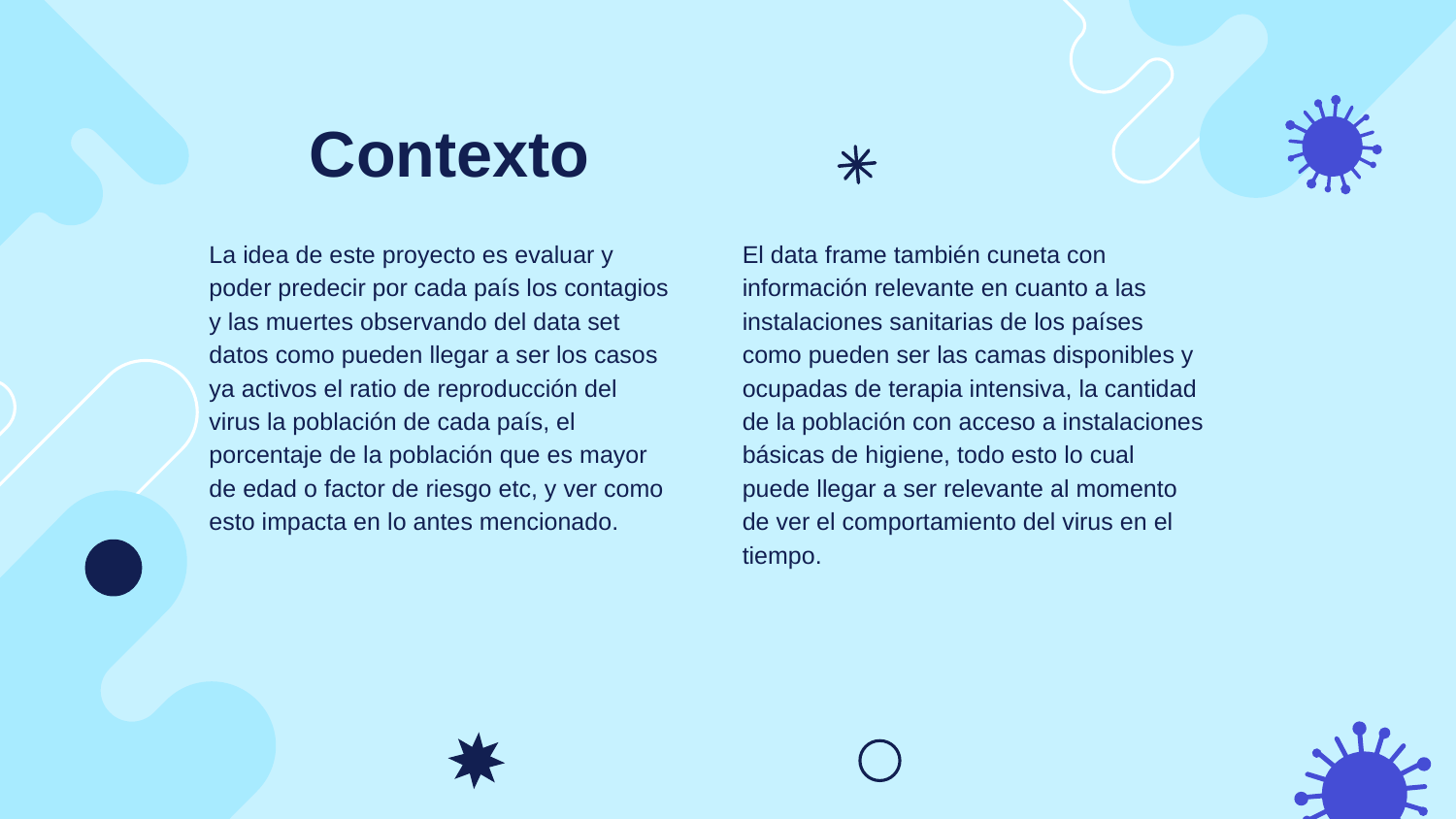

# Contexto

La idea de este proyecto es evaluar y poder predecir por cada país los contagios y las muertes observando del data set datos como pueden llegar a ser los casos ya activos el ratio de reproducción del virus la población de cada país, el porcentaje de la población que es mayor de edad o factor de riesgo etc, y ver como esto impacta en lo antes mencionado.
El data frame también cuneta con información relevante en cuanto a las instalaciones sanitarias de los países como pueden ser las camas disponibles y ocupadas de terapia intensiva, la cantidad de la población con acceso a instalaciones básicas de higiene, todo esto lo cual puede llegar a ser relevante al momento de ver el comportamiento del virus en el tiempo.